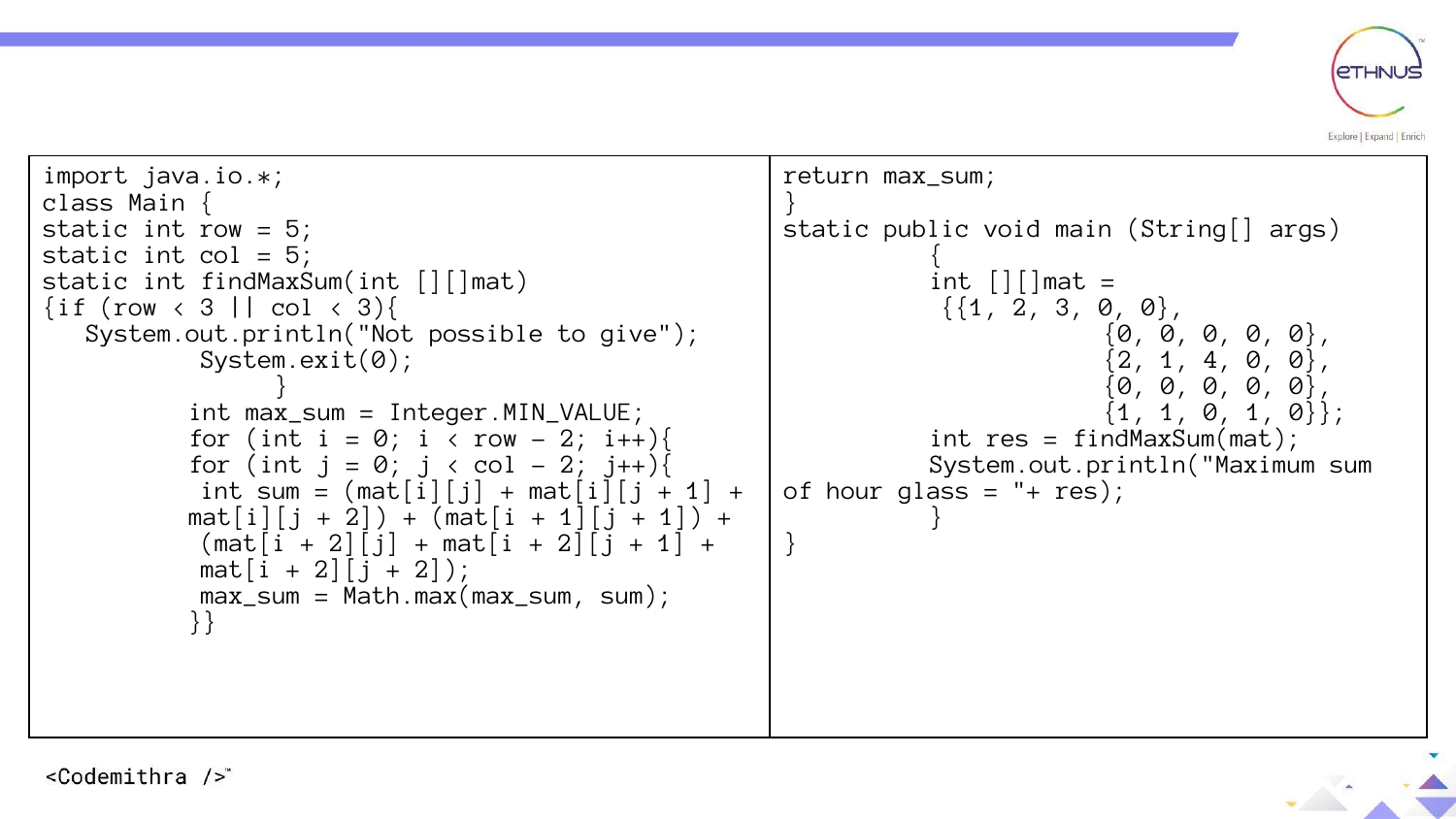

| import java.io.\*; class Main { static int row = 5; static int col = 5; static int findMaxSum(int [][]mat) {if (row < 3 || col < 3){ System.out.println("Not possible to give"); System.exit(0); } int max\_sum = Integer.MIN\_VALUE; for (int i = 0; i < row - 2; i++){ for (int j = 0; j < col - 2; j++){ int sum = (mat[i][j] + mat[i][j + 1] + mat[i][j + 2]) + (mat[i + 1][j + 1]) + (mat[i + 2][j] + mat[i + 2][j + 1] + mat[i + 2][j + 2]); max\_sum = Math.max(max\_sum, sum); }} | return max\_sum; } static public void main (String[] args) { int [][]mat = {{1, 2, 3, 0, 0}, {0, 0, 0, 0, 0}, {2, 1, 4, 0, 0}, {0, 0, 0, 0, 0}, {1, 1, 0, 1, 0}}; int res = findMaxSum(mat); System.out.println("Maximum sum of hour glass = "+ res); } } |
| --- | --- |